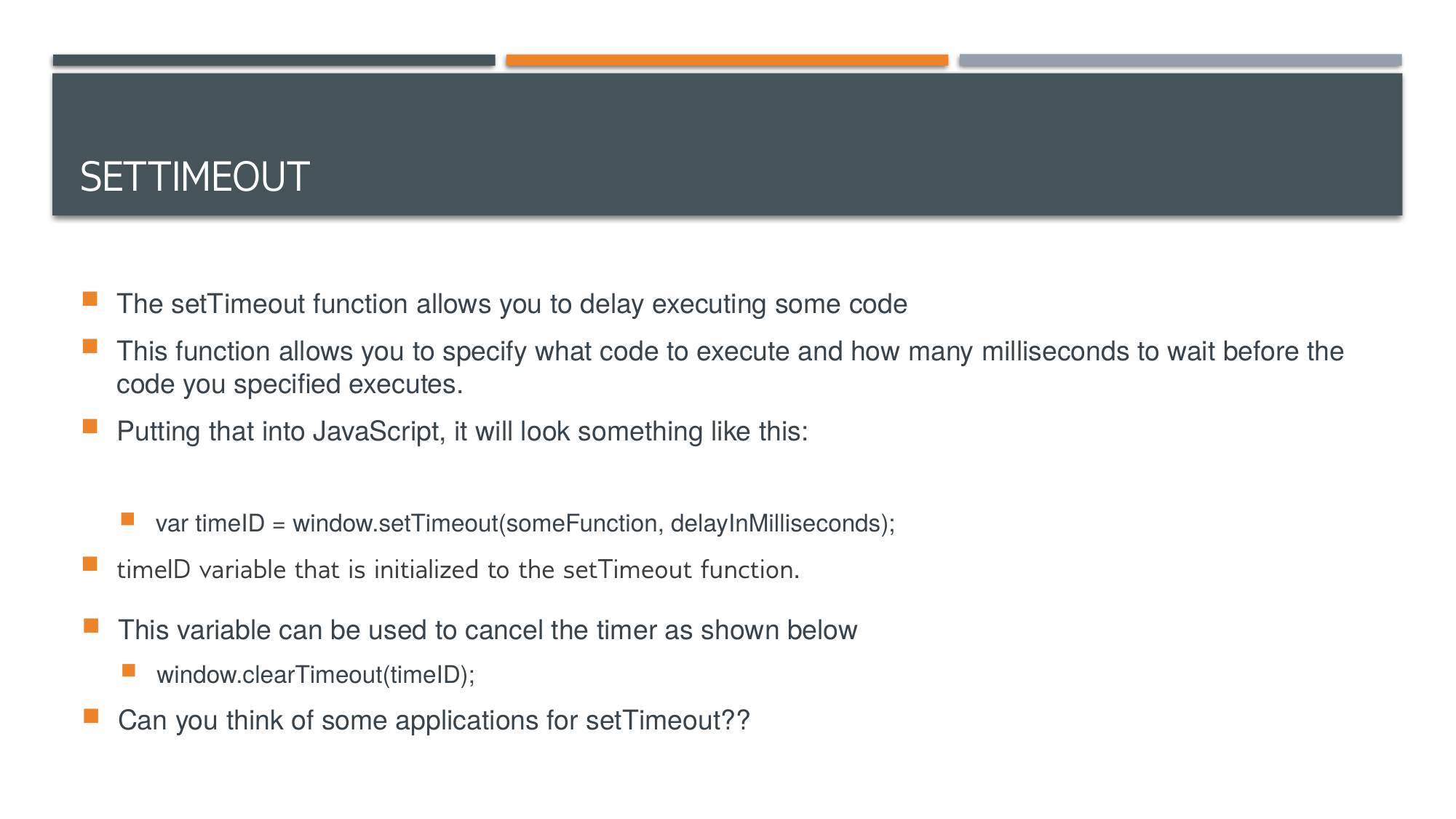

# Settimeout
The setTimeout function allows you to delay executing some code
This function allows you to specify what code to execute and how many milliseconds to wait before the code you specified executes.
Putting that into JavaScript, it will look something like this:

var timeID = window.setTimeout(someFunction, delayInMilliseconds);
timeID variable that is initialized to the setTimeout function.

This variable can be used to cancel the timer as shown below
window.clearTimeout(timeID);
Can you think of some applications for setTimeout??